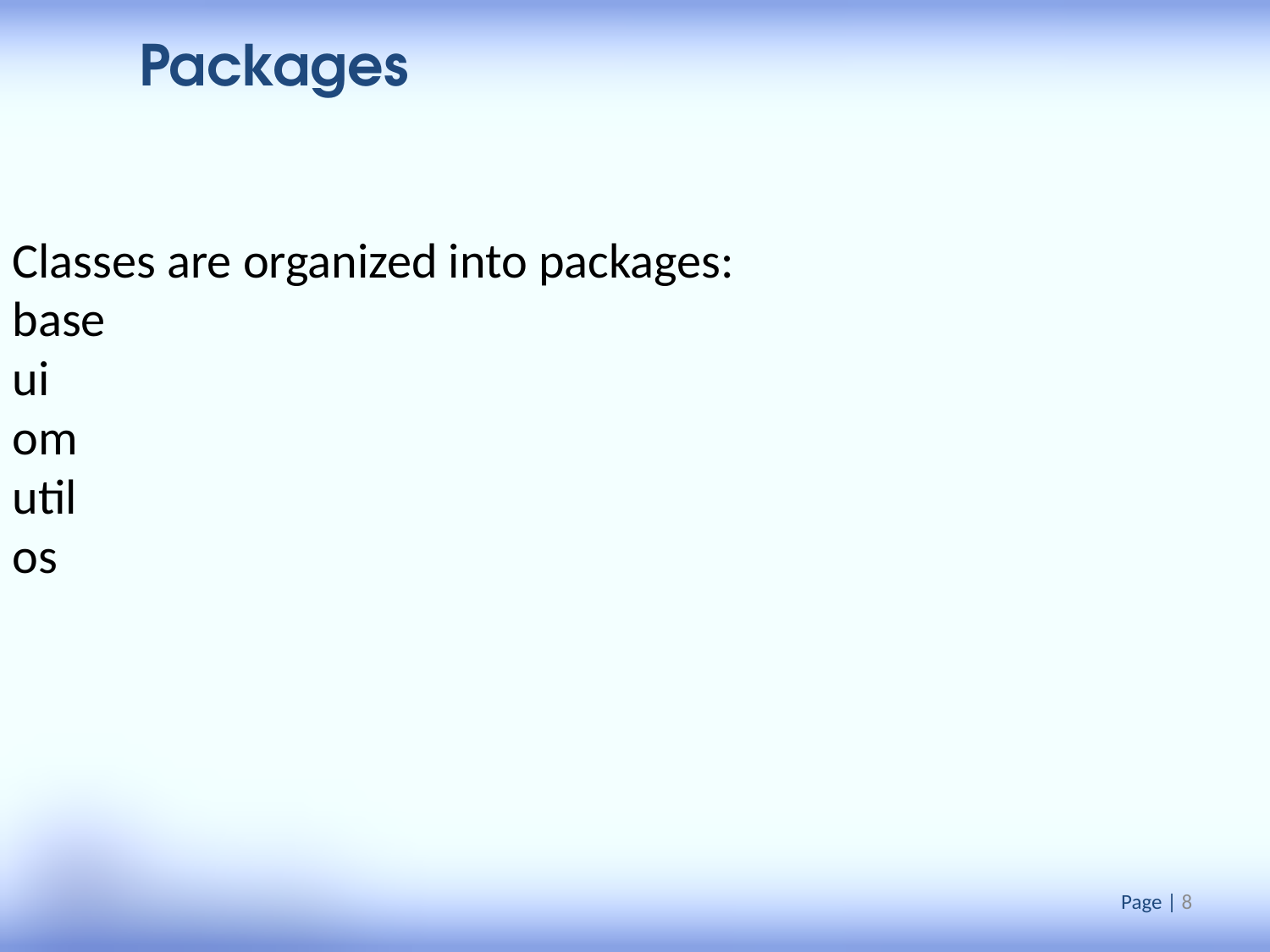

Packages
Classes are organized into packages:
base
ui
om
util
os